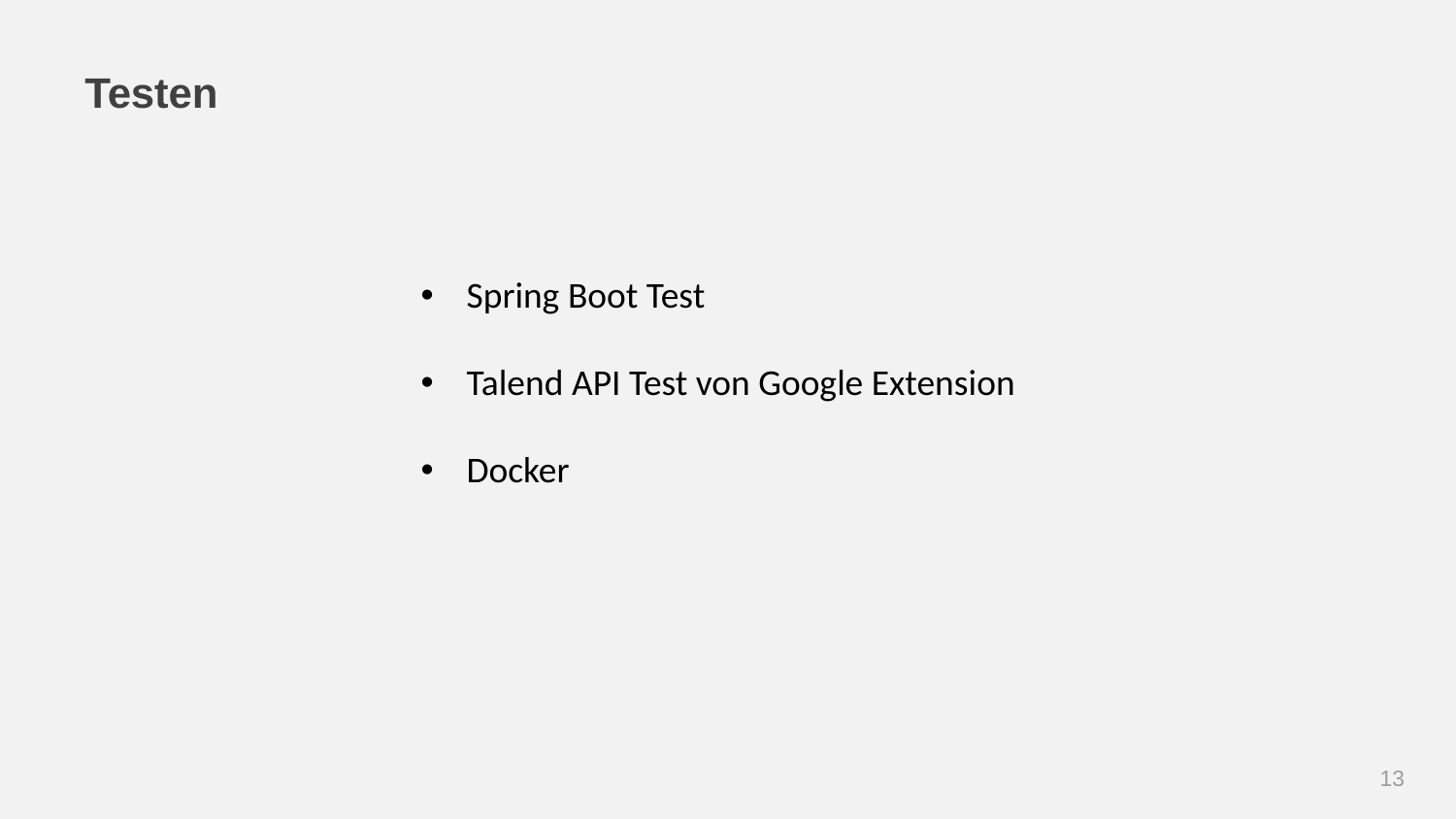

Testen

Spring Boot Test

Talend API Test von Google Extension

Docker

13